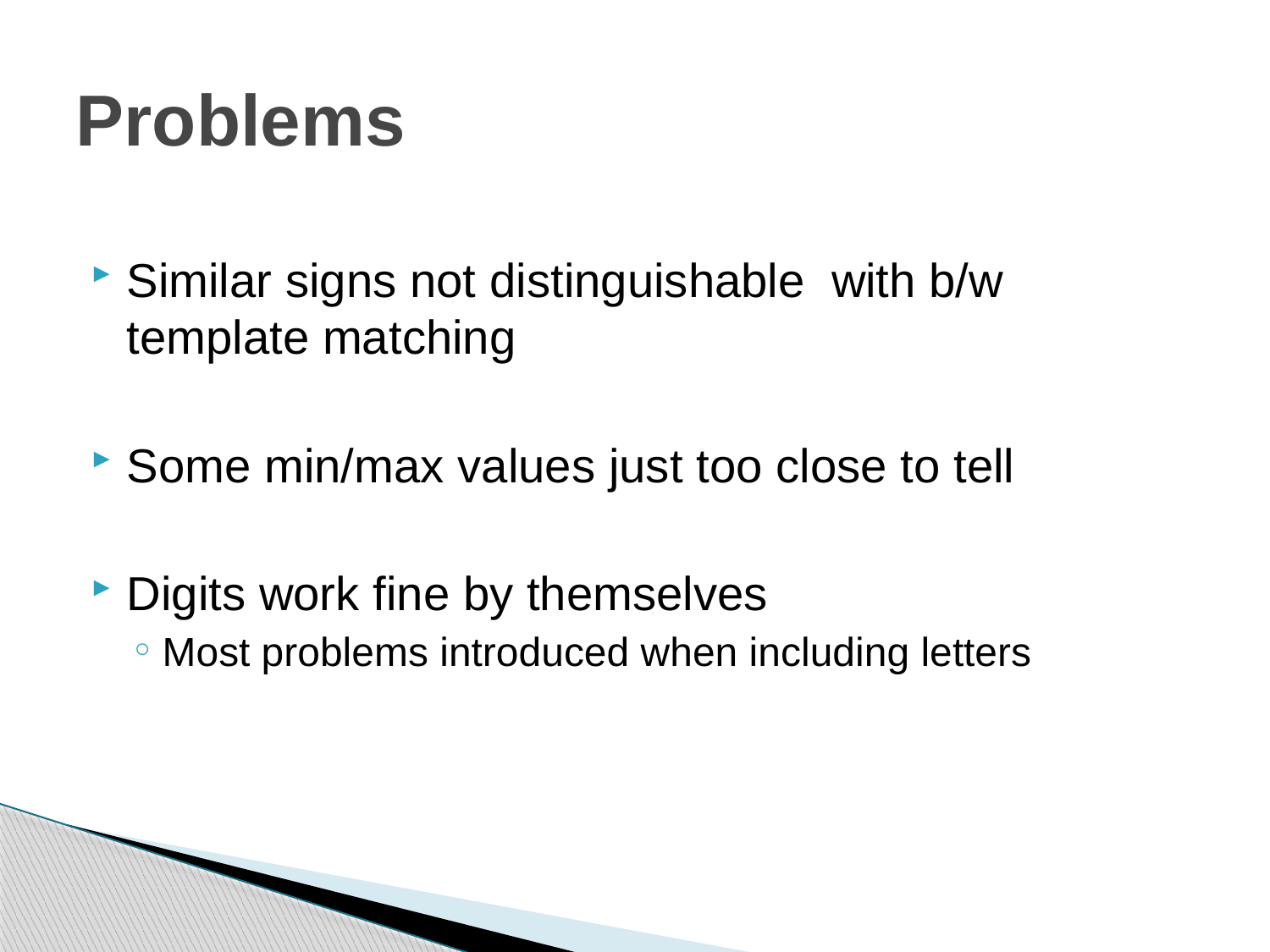

# Problems
Similar signs not distinguishable  with b/w template matching

Some min/max values just too close to tell

Digits work fine by themselves
Most problems introduced when including letters